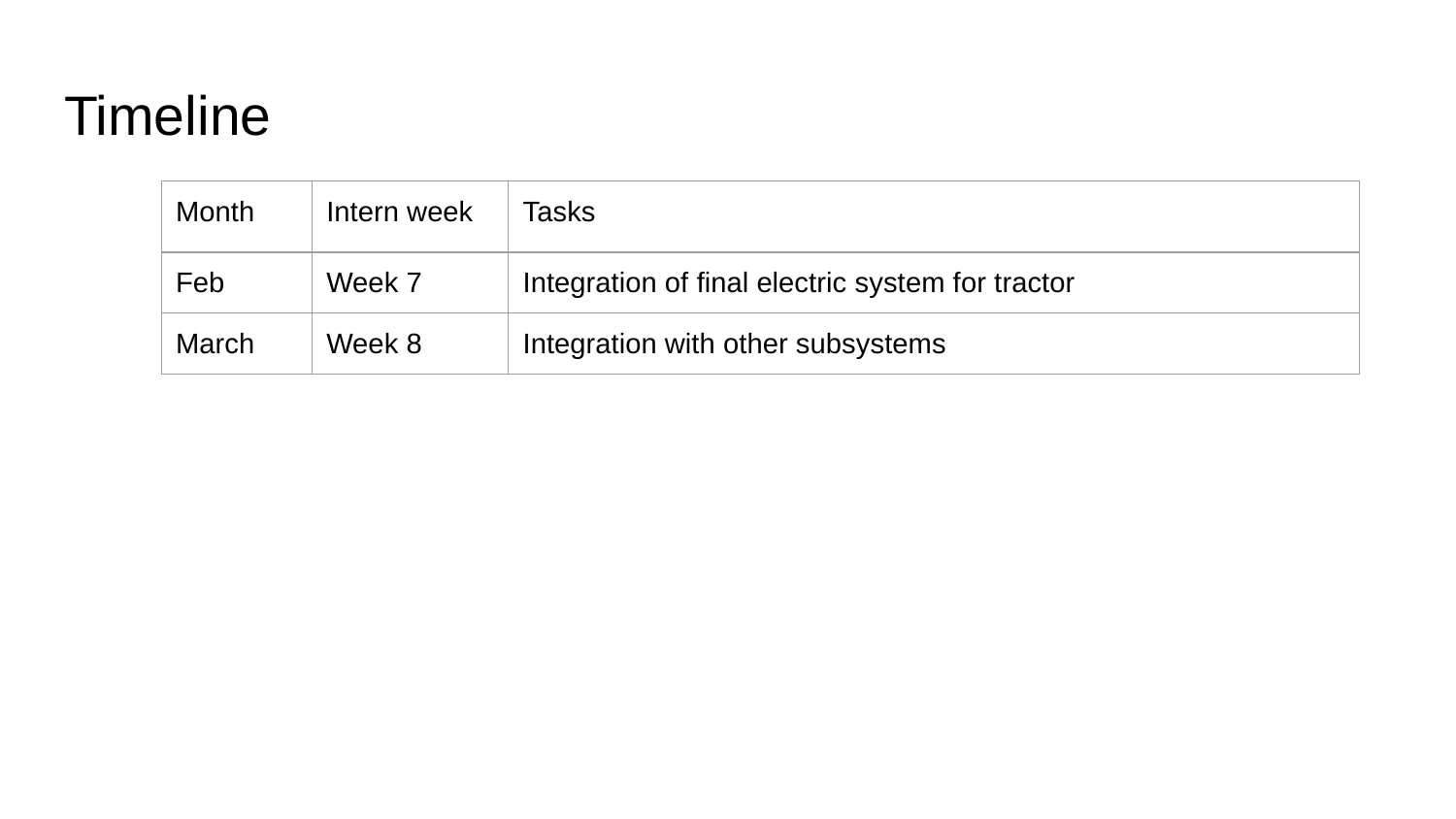

# Timeline
| Month | Intern week | Tasks |
| --- | --- | --- |
| Feb | Week 7 | Integration of final electric system for tractor |
| March | Week 8 | Integration with other subsystems |